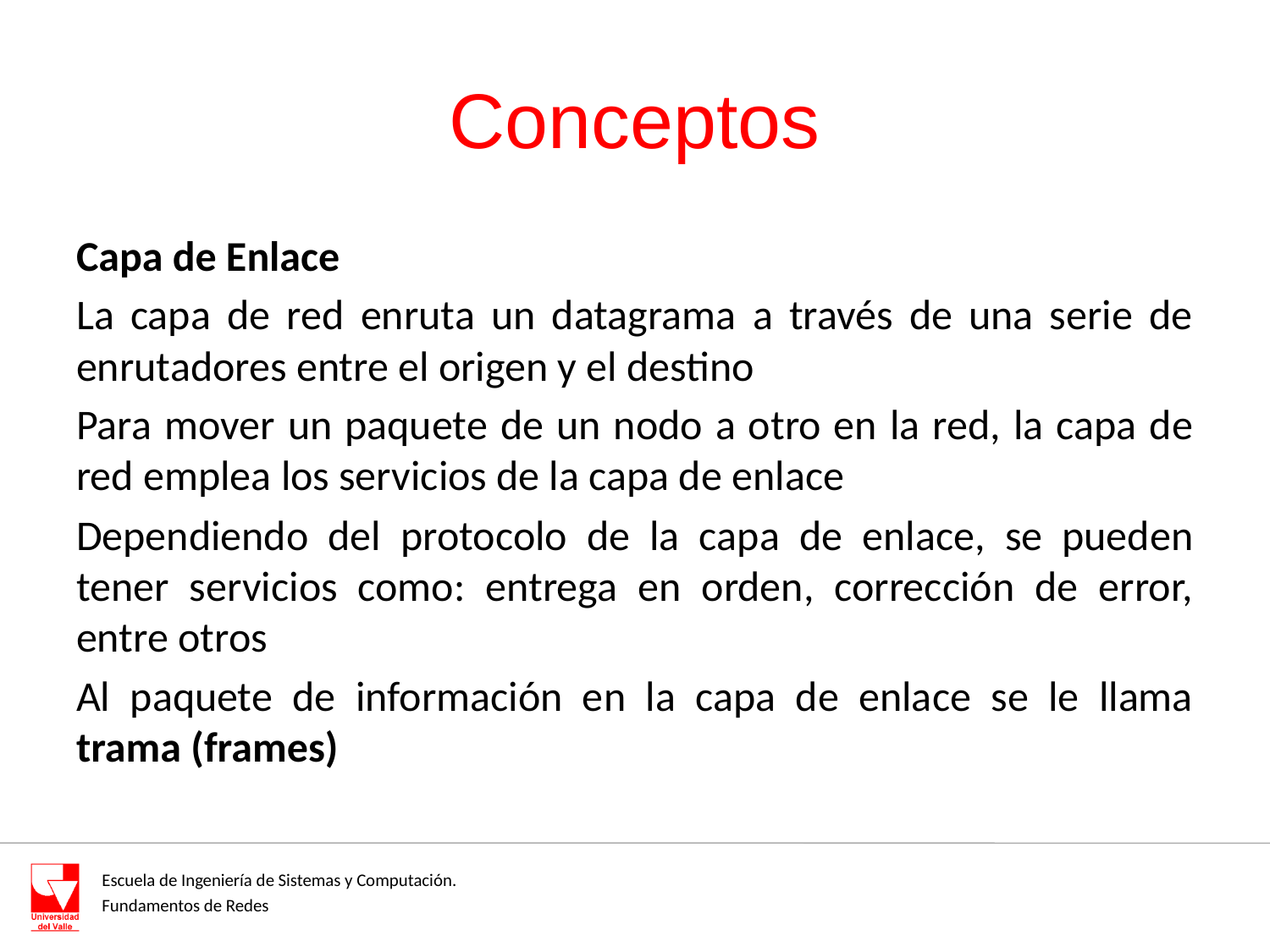

# Conceptos
Capa de Enlace
La capa de red enruta un datagrama a través de una serie de enrutadores entre el origen y el destino
Para mover un paquete de un nodo a otro en la red, la capa de red emplea los servicios de la capa de enlace
Dependiendo del protocolo de la capa de enlace, se pueden tener servicios como: entrega en orden, corrección de error, entre otros
Al paquete de información en la capa de enlace se le llama trama (frames)